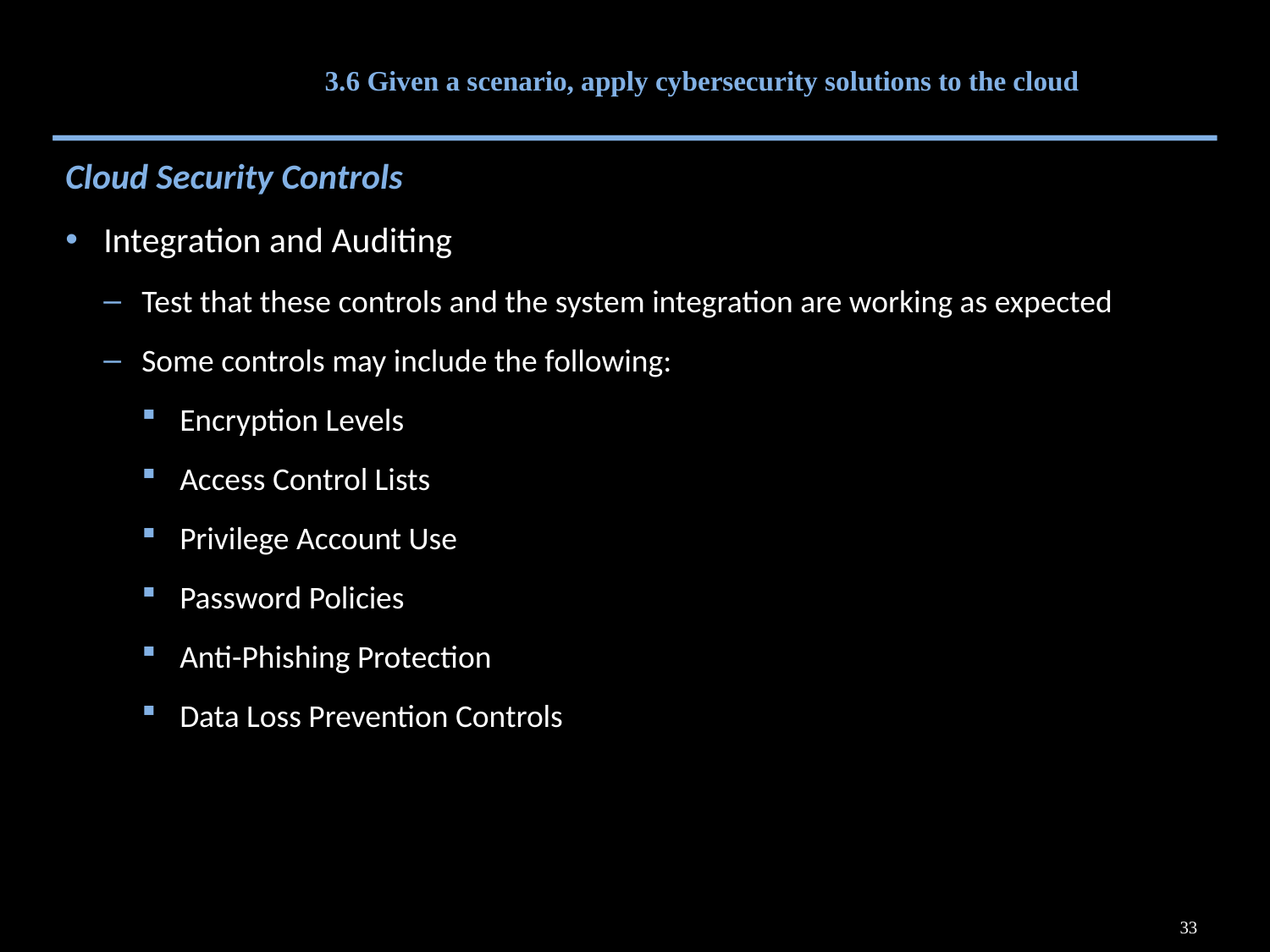

# 3.6 Given a scenario, apply cybersecurity solutions to the cloud
Cloud Security Controls
Integration and Auditing
Test that these controls and the system integration are working as expected
Some controls may include the following:
Encryption Levels
Access Control Lists
Privilege Account Use
Password Policies
Anti-Phishing Protection
Data Loss Prevention Controls
33